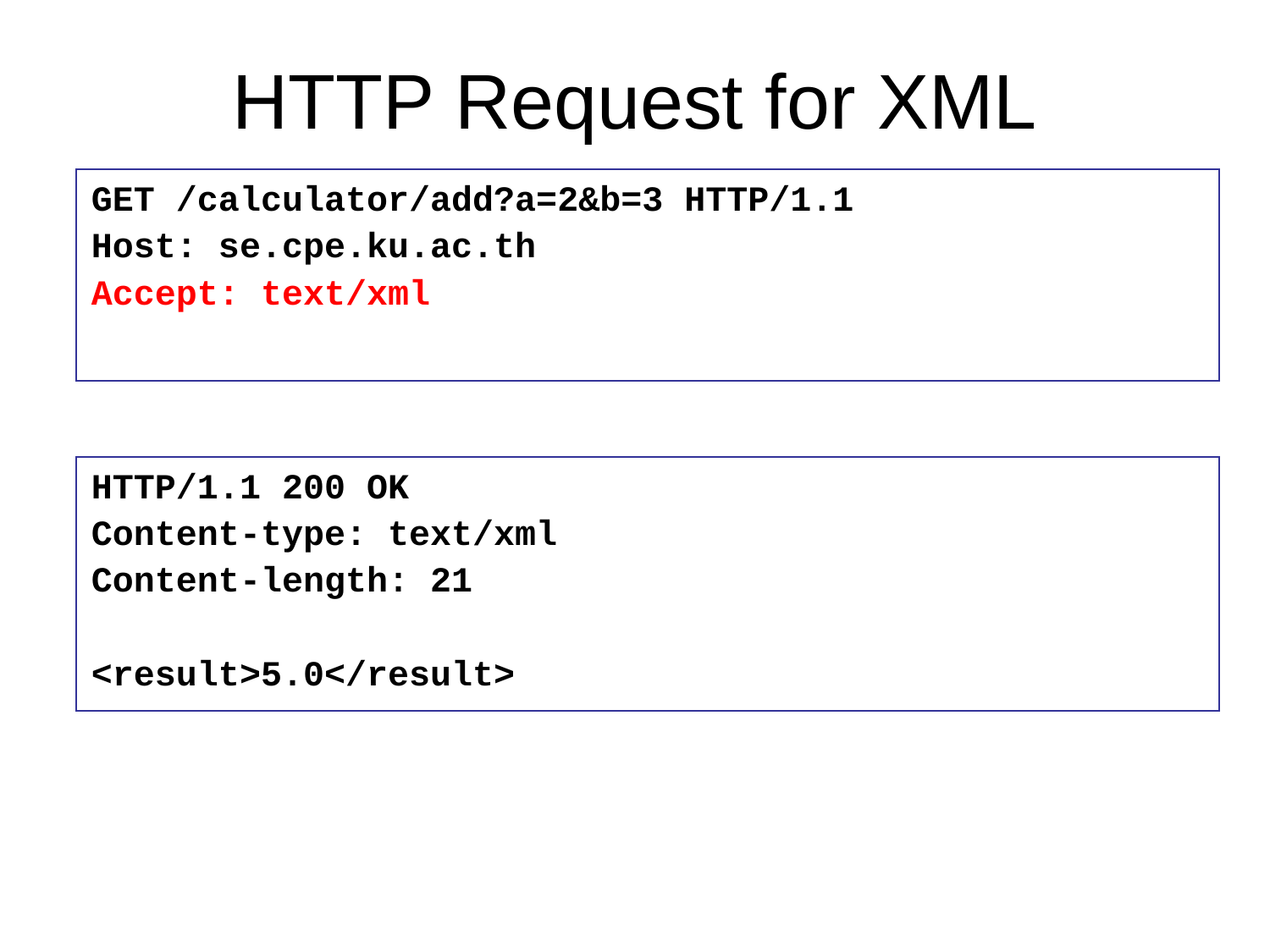

HTTP Request for XML
GET /calculator/add?a=2&b=3 HTTP/1.1
Host: se.cpe.ku.ac.th
Accept: text/xml
HTTP/1.1 200 OK
Content-type: text/xml
Content-length: 21

<result>5.0</result>